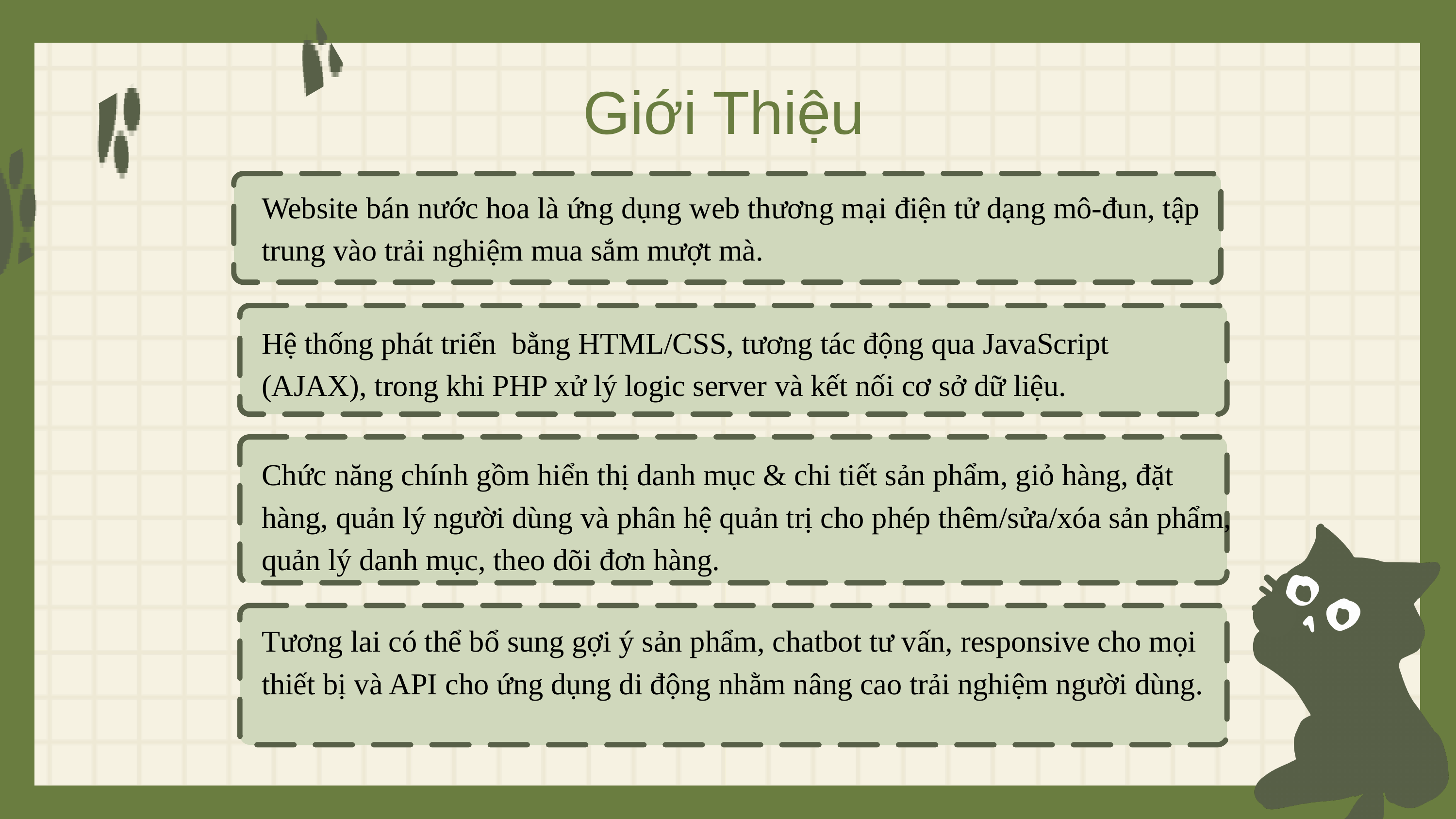

Giới Thiệu

Website bán nước hoa là ứng dụng web thương mại điện tử dạng mô-đun, tập trung vào trải nghiệm mua sắm mượt mà.

Hệ thống phát triển  bằng HTML/CSS, tương tác động qua JavaScript (AJAX), trong khi PHP xử lý logic server và kết nối cơ sở dữ liệu.

Chức năng chính gồm hiển thị danh mục & chi tiết sản phẩm, giỏ hàng, đặt hàng, quản lý người dùng và phân hệ quản trị cho phép thêm/sửa/xóa sản phẩm, quản lý danh mục, theo dõi đơn hàng.

Tương lai có thể bổ sung gợi ý sản phẩm, chatbot tư vấn, responsive cho mọi thiết bị và API cho ứng dụng di động nhằm nâng cao trải nghiệm người dùng.